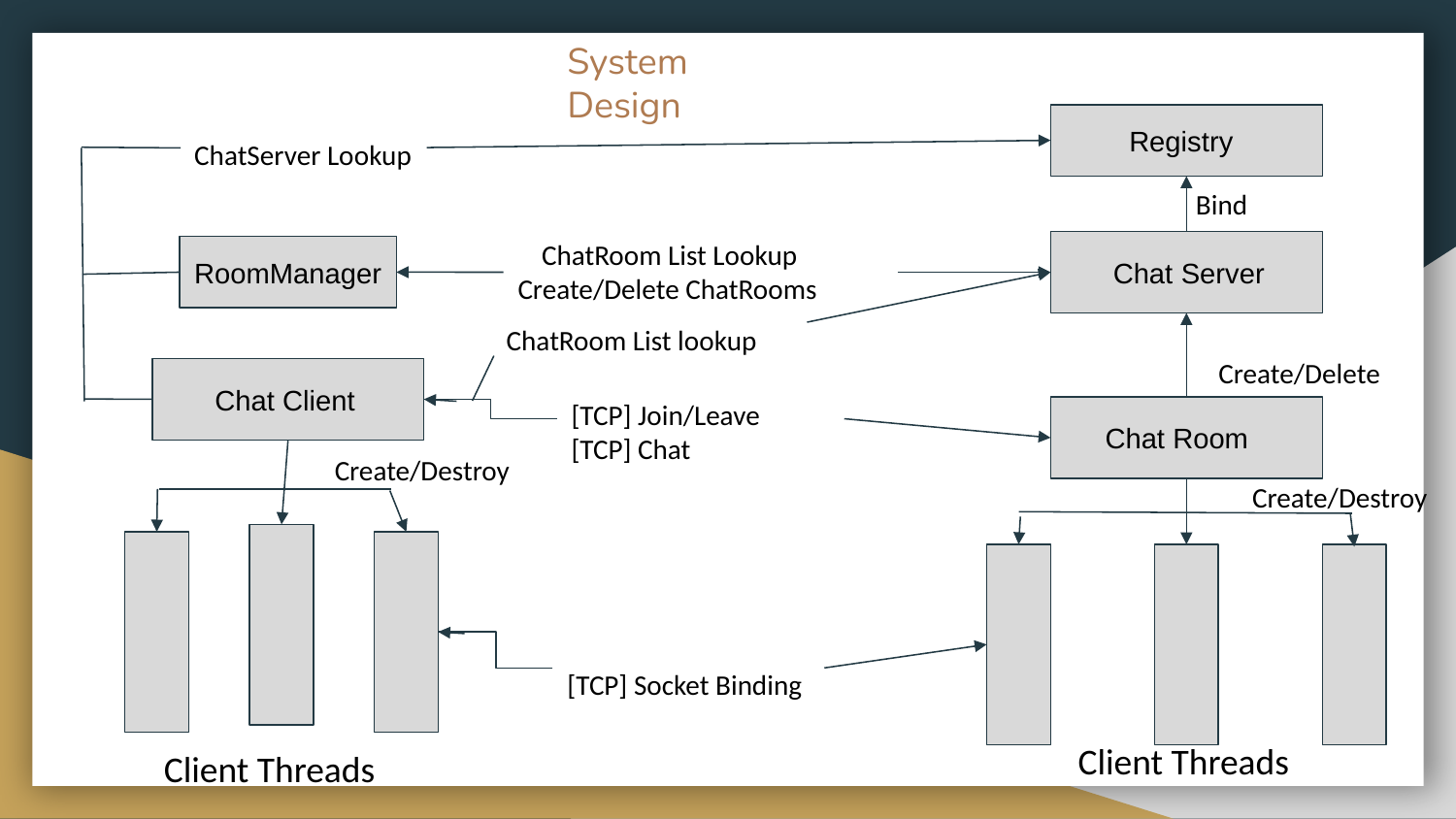

# System Design
        Registry
ChatServer Lookup
              Bind
ChatRoom List Lookup
      Chat Server
RoomManager
Create/Delete ChatRooms
ChatRoom List lookup
Create/Delete
      Chat Client
[TCP] Join/Leave
[TCP] Chat
     Chat Room
Create/Destroy
Create/Destroy

[TCP] Socket Binding
Client Threads
Client Threads